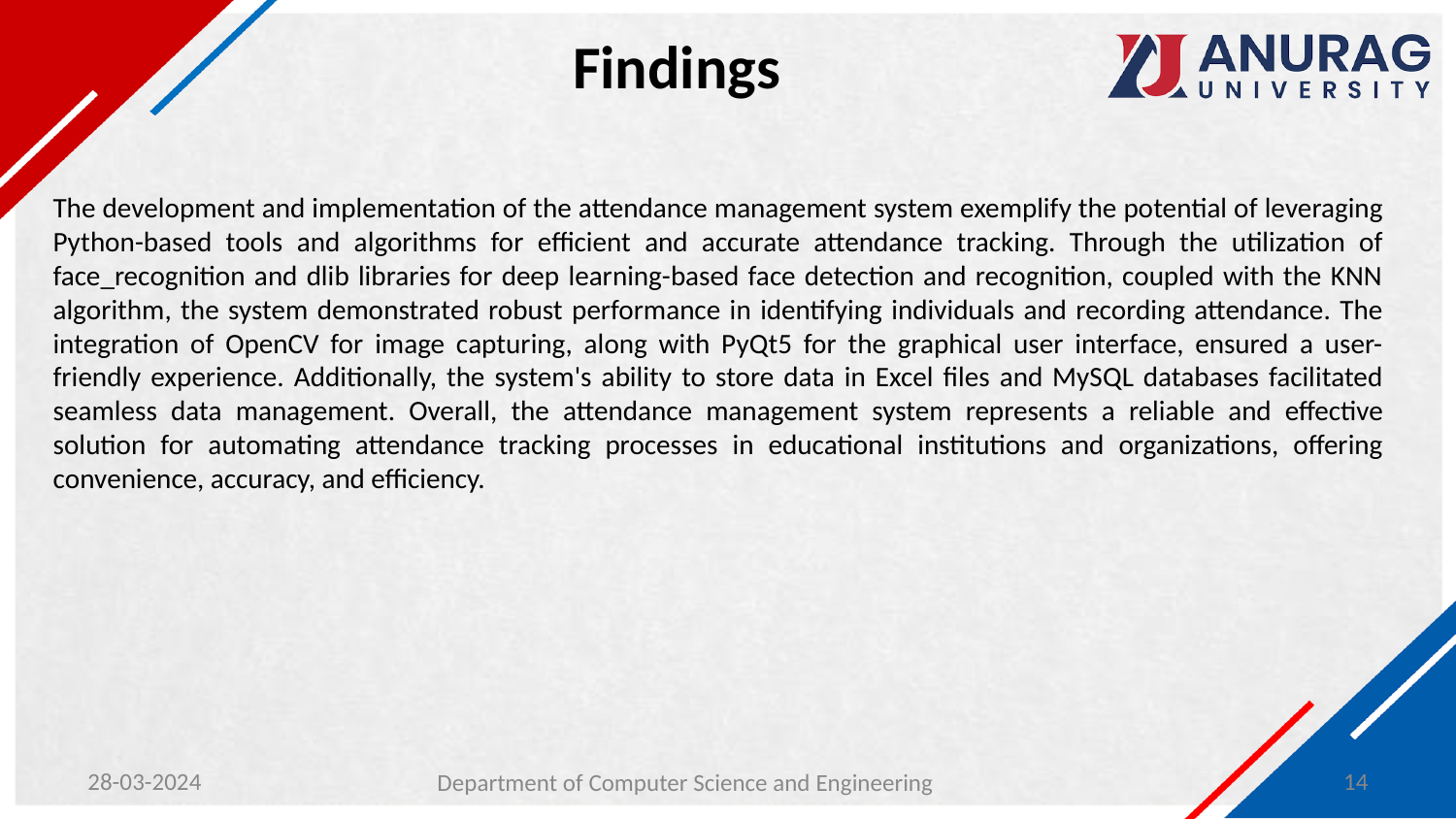

# Findings
The development and implementation of the attendance management system exemplify the potential of leveraging Python-based tools and algorithms for efficient and accurate attendance tracking. Through the utilization of face_recognition and dlib libraries for deep learning-based face detection and recognition, coupled with the KNN algorithm, the system demonstrated robust performance in identifying individuals and recording attendance. The integration of OpenCV for image capturing, along with PyQt5 for the graphical user interface, ensured a user-friendly experience. Additionally, the system's ability to store data in Excel files and MySQL databases facilitated seamless data management. Overall, the attendance management system represents a reliable and effective solution for automating attendance tracking processes in educational institutions and organizations, offering convenience, accuracy, and efficiency.

28-03-2024
14
Department of Computer Science and Engineering